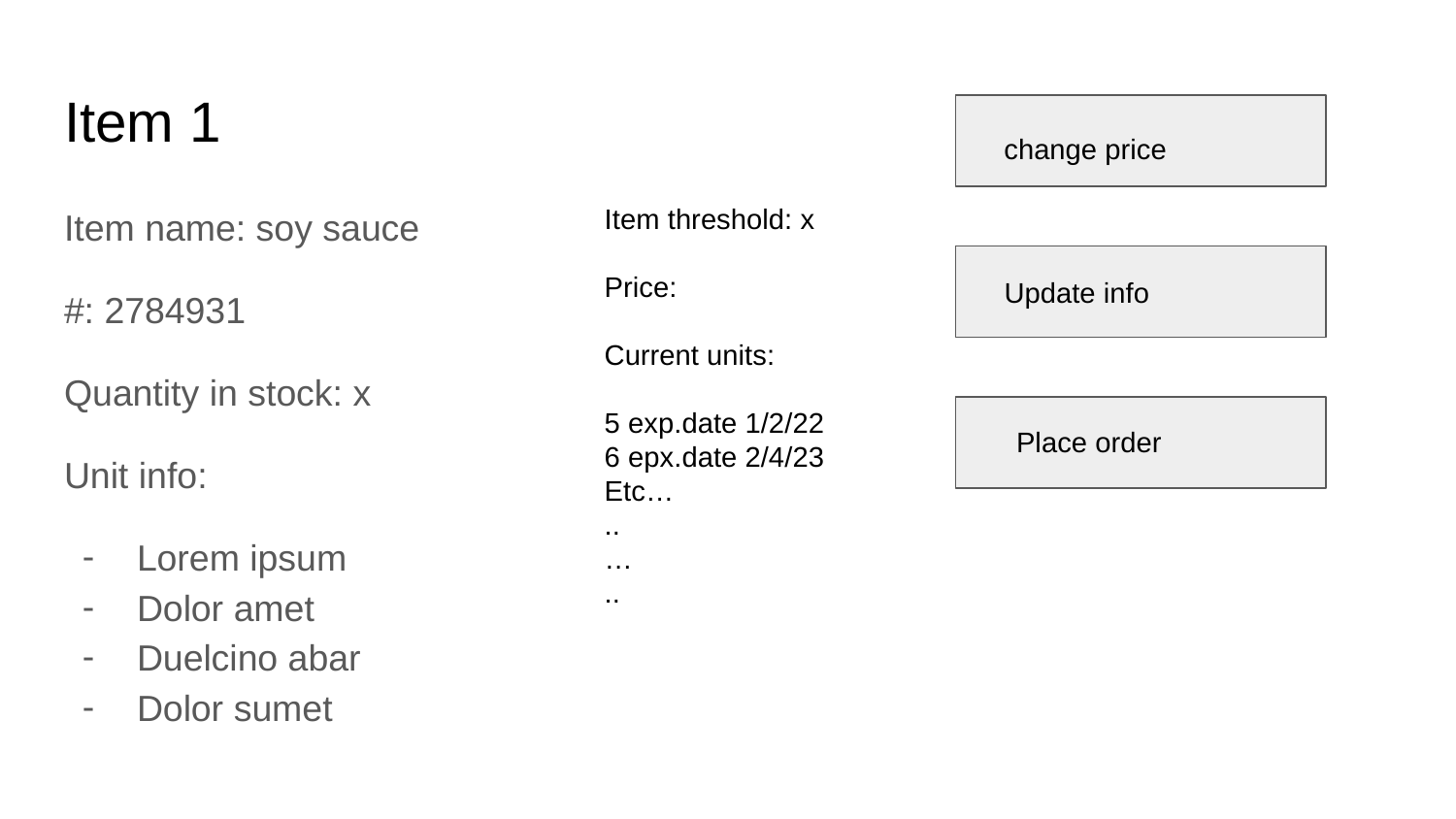

# Item 1

change price
Item name: soy sauce
#: 2784931
Quantity in stock: x
Unit info:
Lorem ipsum
Dolor amet
Duelcino abar
Dolor sumet
Item threshold: x

Price:

Current units:

5 exp.date 1/2/22
6 epx.date 2/4/23
Etc…
..
…
..

Update info

Place order